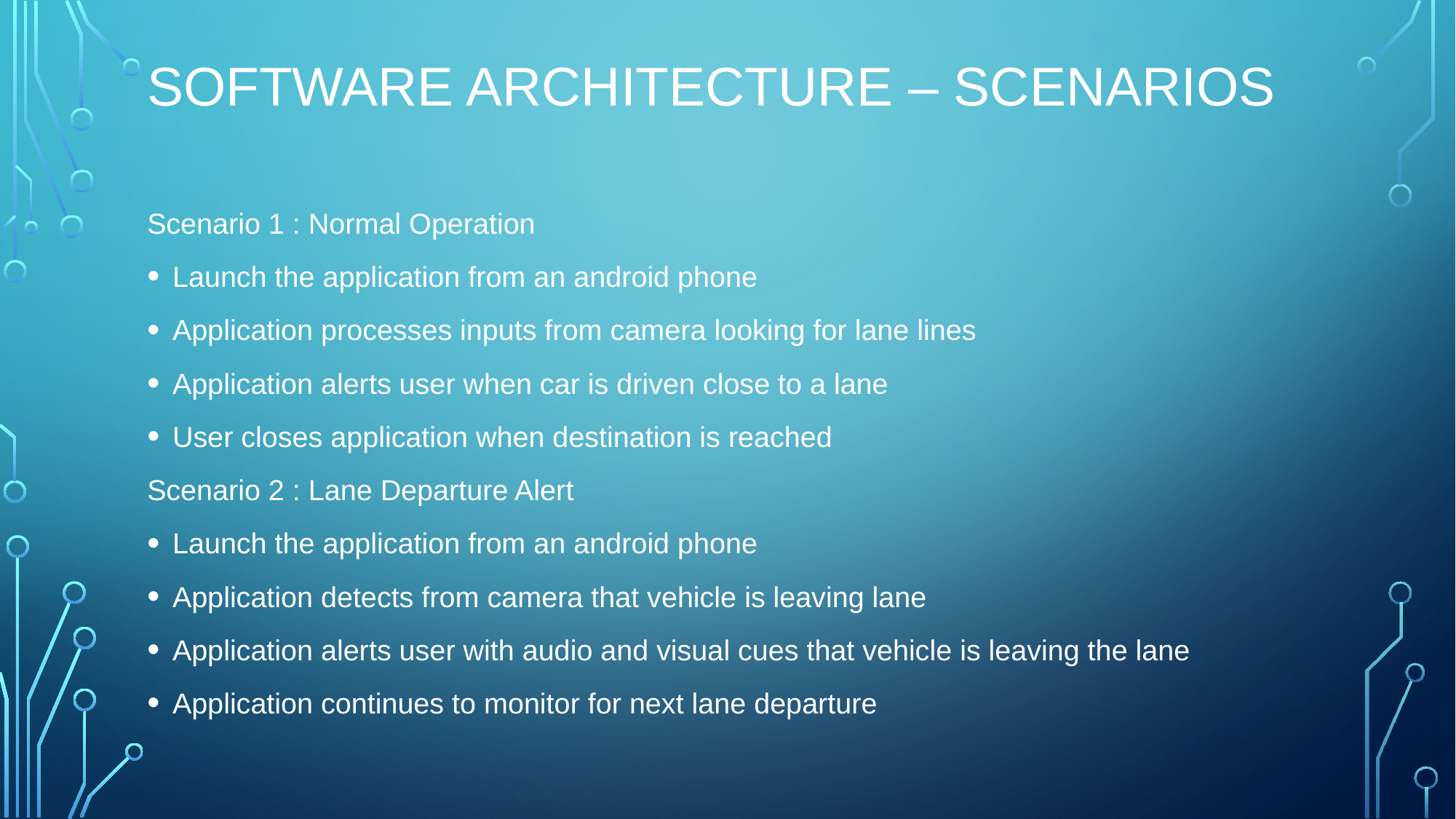

# Software Architecture – scenarios
Scenario 1 : Normal Operation
Launch the application from an android phone
Application processes inputs from camera looking for lane lines
Application alerts user when car is driven close to a lane
User closes application when destination is reached
Scenario 2 : Lane Departure Alert
Launch the application from an android phone
Application detects from camera that vehicle is leaving lane
Application alerts user with audio and visual cues that vehicle is leaving the lane
Application continues to monitor for next lane departure